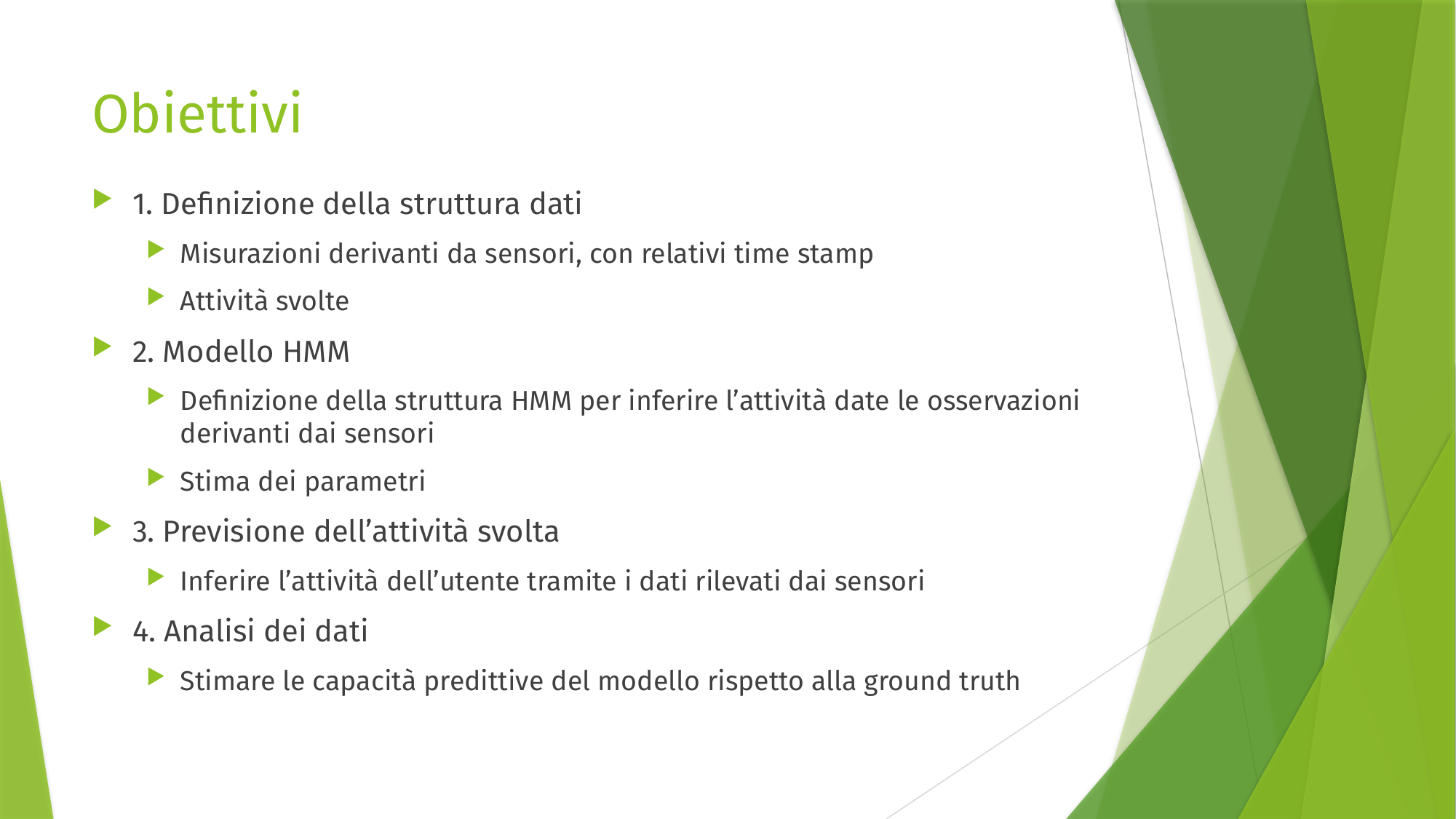

# Obiettivi
1. Definizione della struttura dati
Misurazioni derivanti da sensori, con relativi time stamp
Attività svolte
2. Modello HMM
Definizione della struttura HMM per inferire l’attività date le osservazioni derivanti dai sensori
Stima dei parametri
3. Previsione dell’attività svolta
Inferire l’attività dell’utente tramite i dati rilevati dai sensori
4. Analisi dei dati
Stimare le capacità predittive del modello rispetto alla ground truth